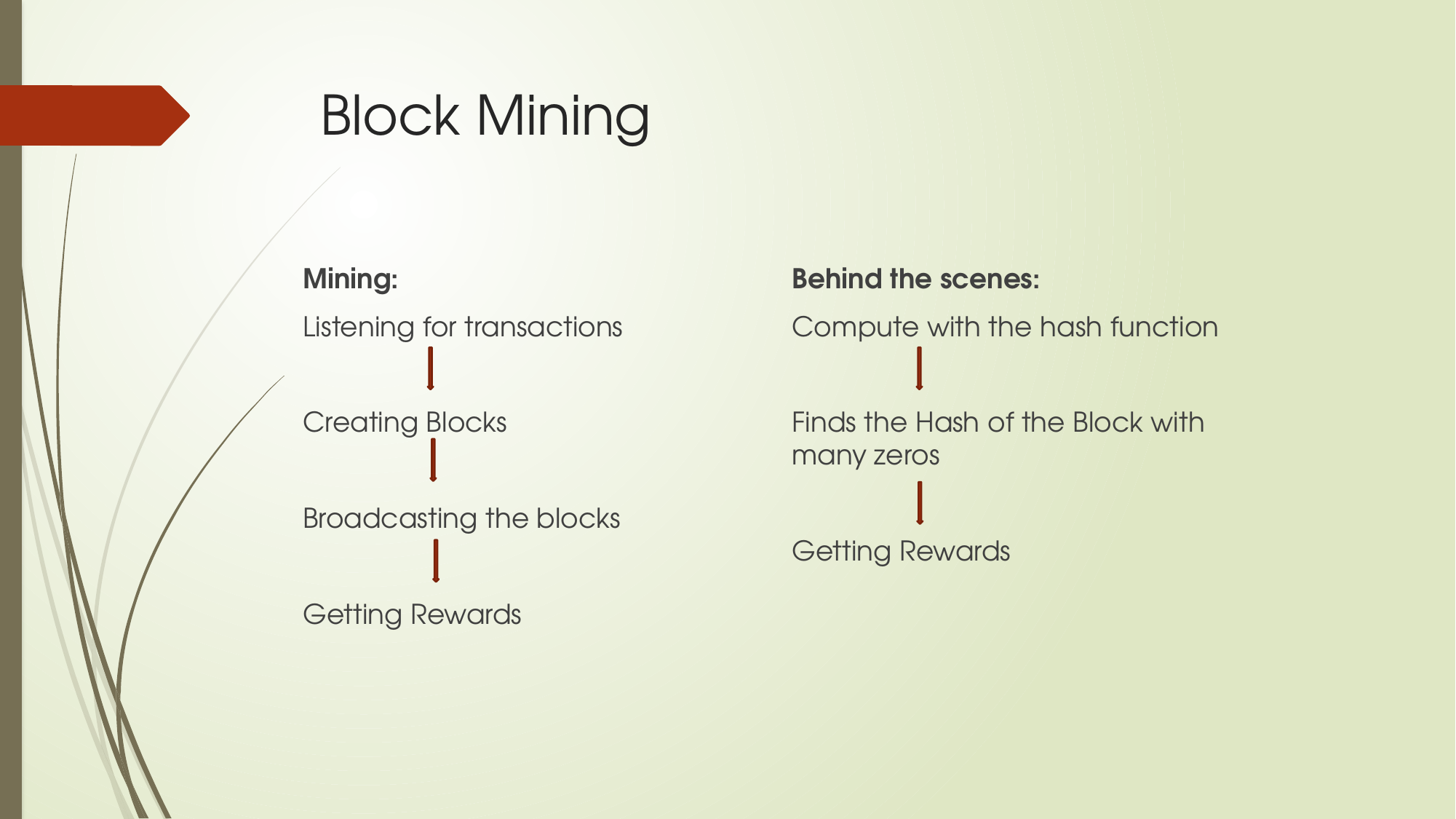

# Block Mining
Mining:
Listening for transactions

Creating Blocks

Broadcasting the blocks

Getting Rewards
Behind the scenes:
Compute with the hash function

Finds the Hash of the Block with many zeros

Getting Rewards